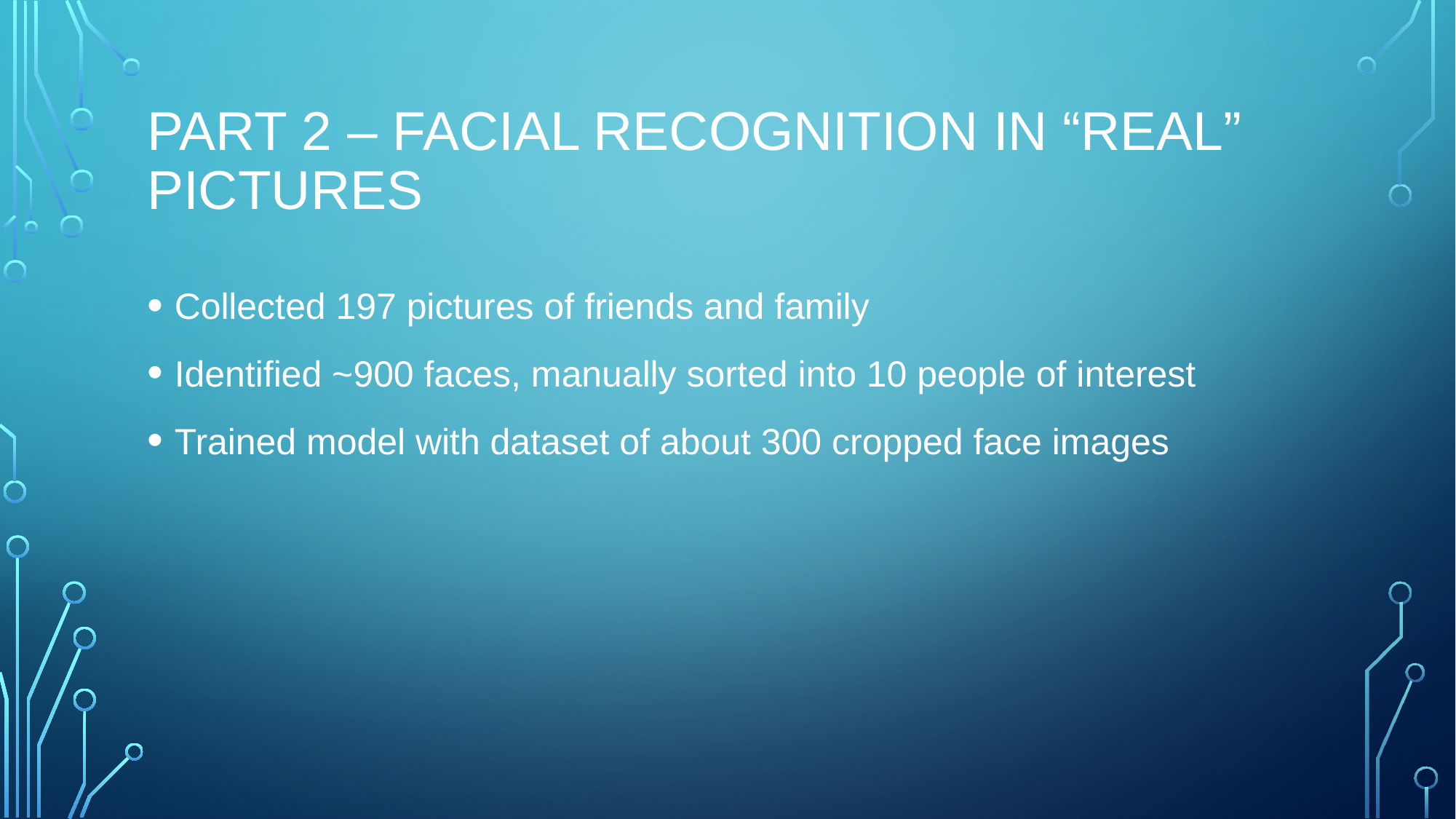

# Part 2 – Facial recognition in “real” pictures
Collected 197 pictures of friends and family
Identified ~900 faces, manually sorted into 10 people of interest
Trained model with dataset of about 300 cropped face images